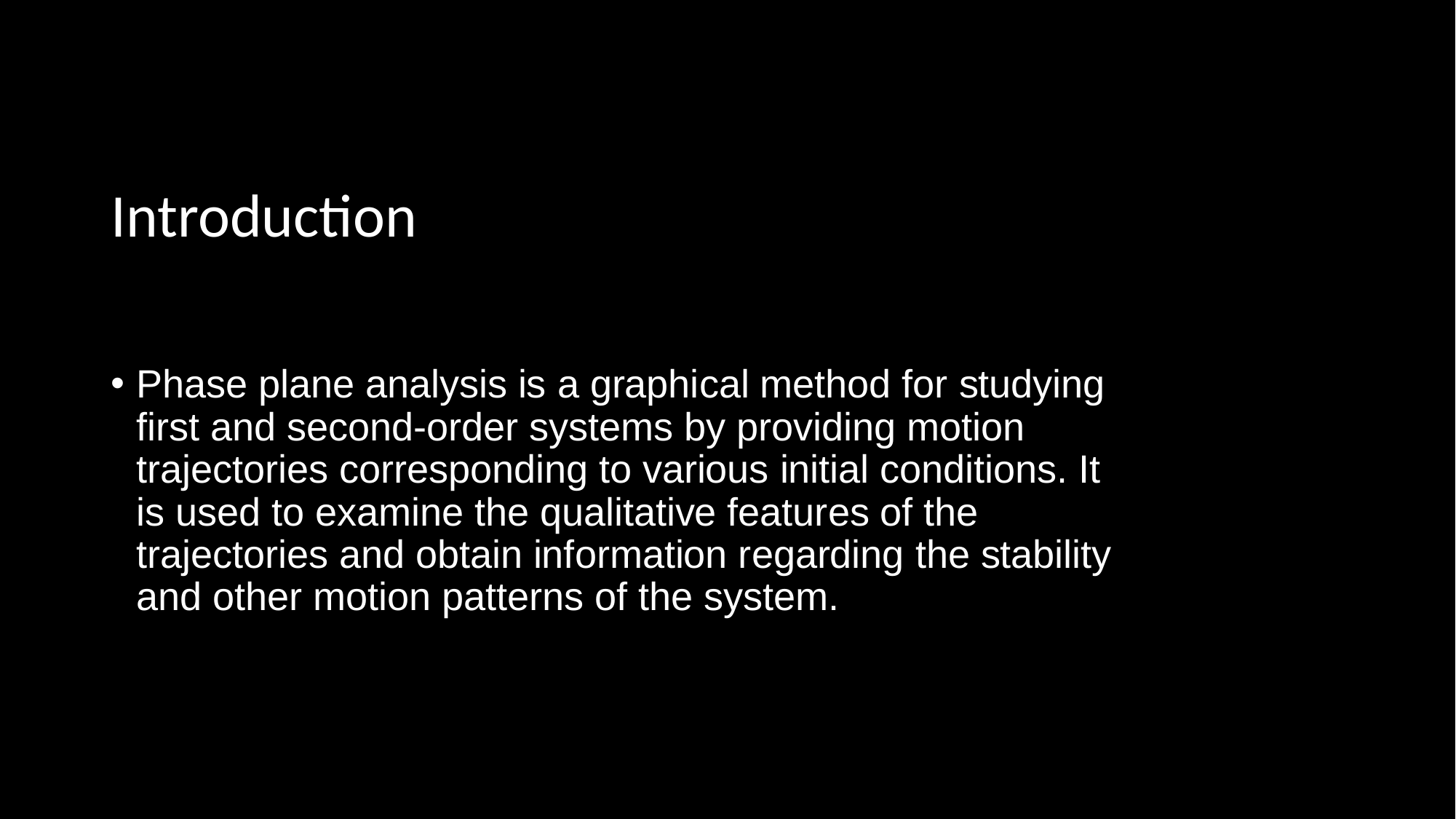

# Introduction
Phase plane analysis is a graphical method for studying first and second-order systems by providing motion trajectories corresponding to various initial conditions. It is used to examine the qualitative features of the trajectories and obtain information regarding the stability and other motion patterns of the system.